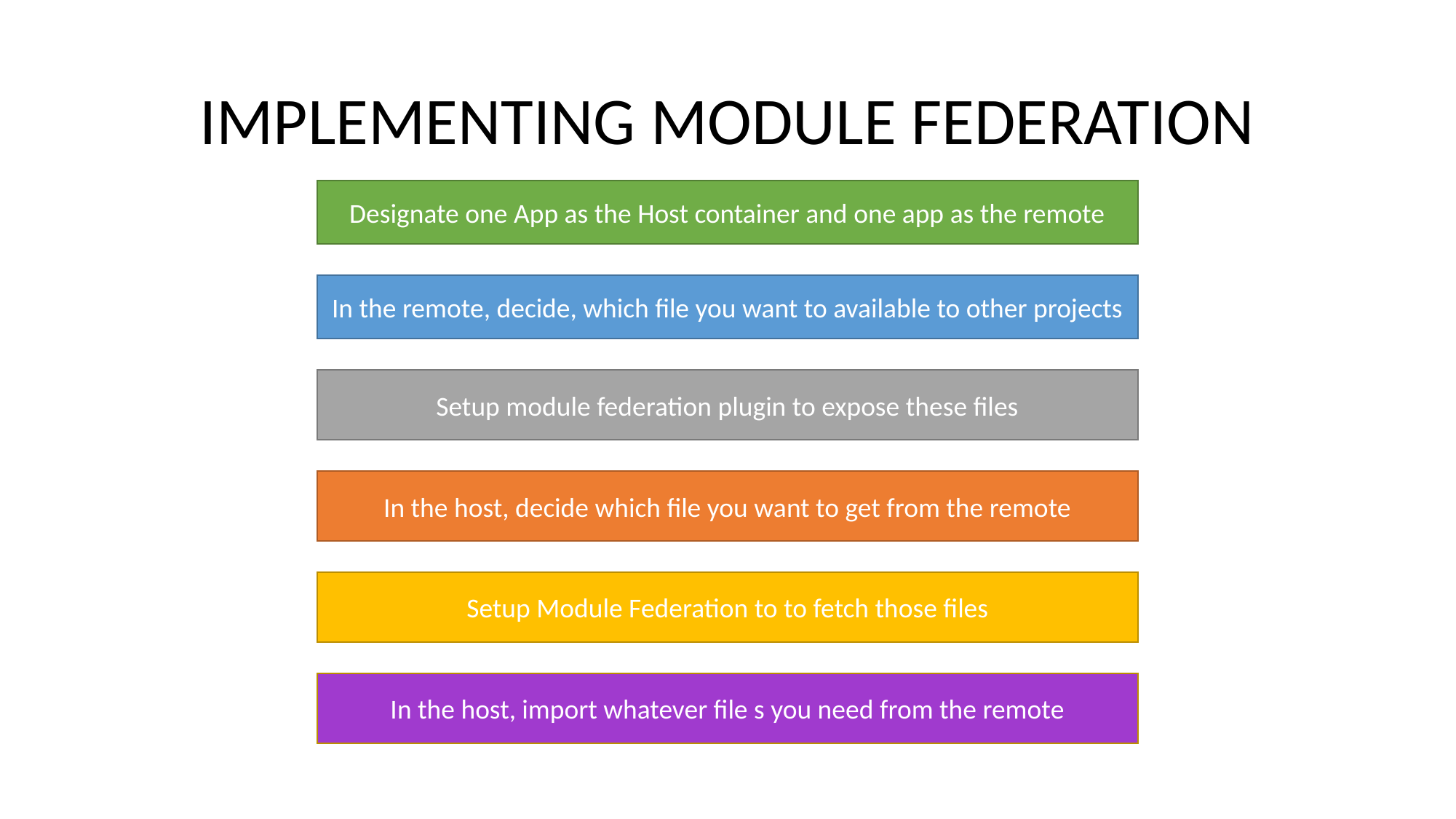

# IMPLEMENTING MODULE FEDERATION
Designate one App as the Host container and one app as the remote
In the remote, decide, which file you want to available to other projects
Setup module federation plugin to expose these files
In the host, decide which file you want to get from the remote
Setup Module Federation to to fetch those files
In the host, import whatever file s you need from the remote